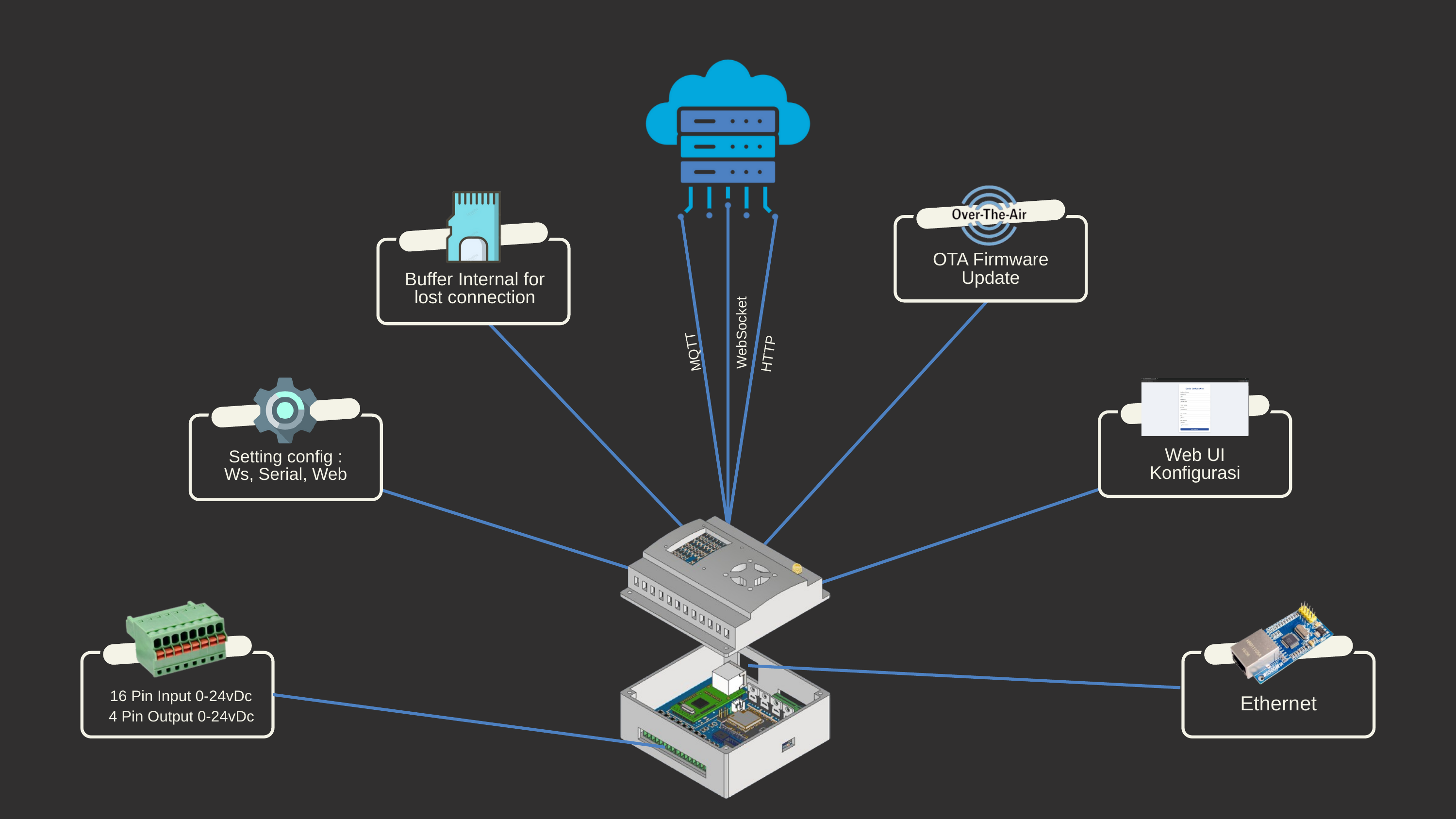

Buffer Internal for lost connection

OTA Firmware Update

WebSocket
HTTP
MQTT

Setting config : Ws, Serial, Web

Web UI Konfigurasi

Ethernet

16 Pin Input 0-24vDc
4 Pin Output 0-24vDc